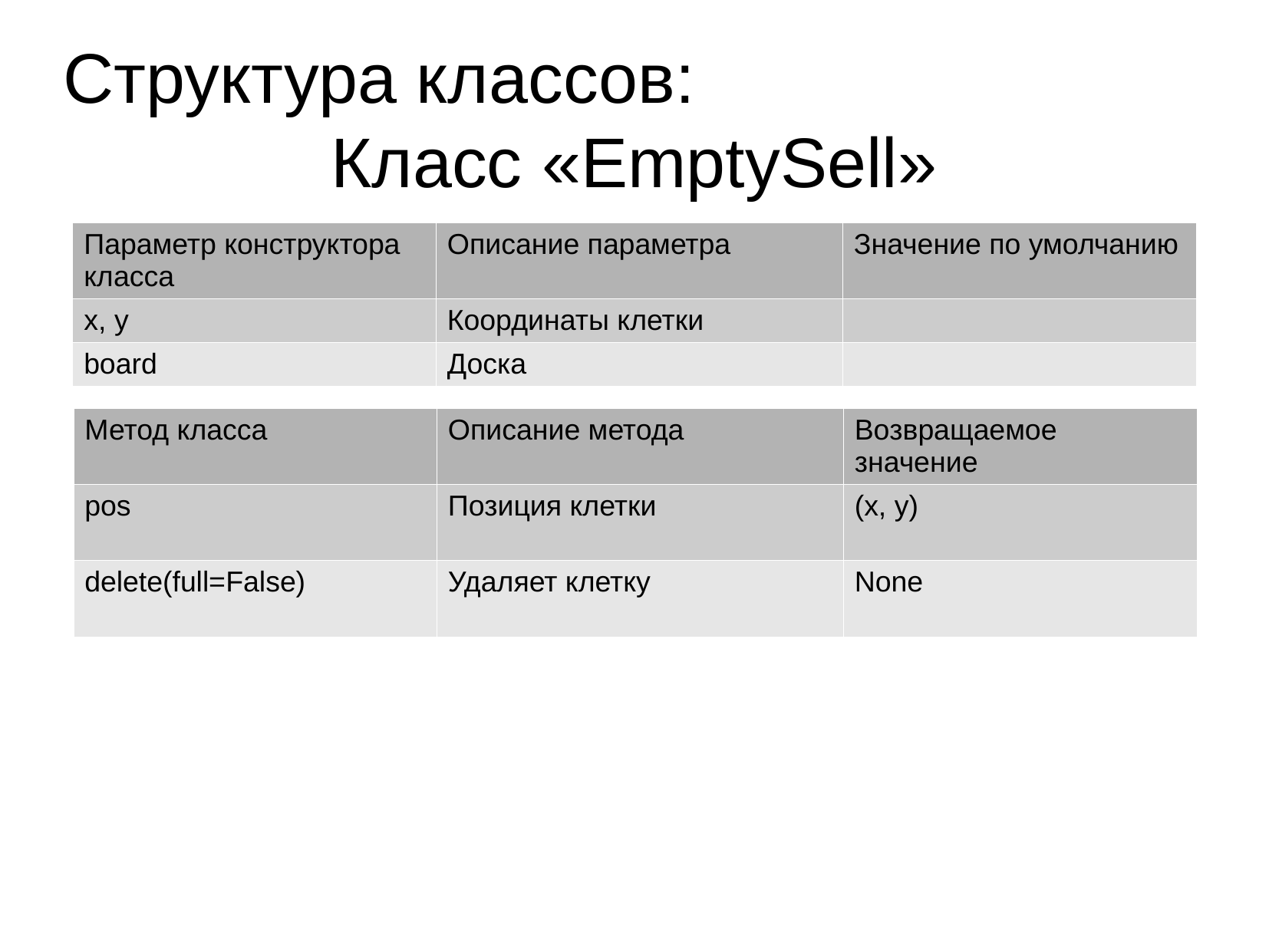

Структура классов:
Класс «EmptySell»
| Параметр конструктора класса | Описание параметра | Значение по умолчанию |
| --- | --- | --- |
| x, y | Координаты клетки |  |
| board | Доска |  |
| Метод класса | Описание метода | Возвращаемое значение |
| --- | --- | --- |
| pos | Позиция клетки | (x, y) |
| delete(full=False) | Удаляет клетку | None |